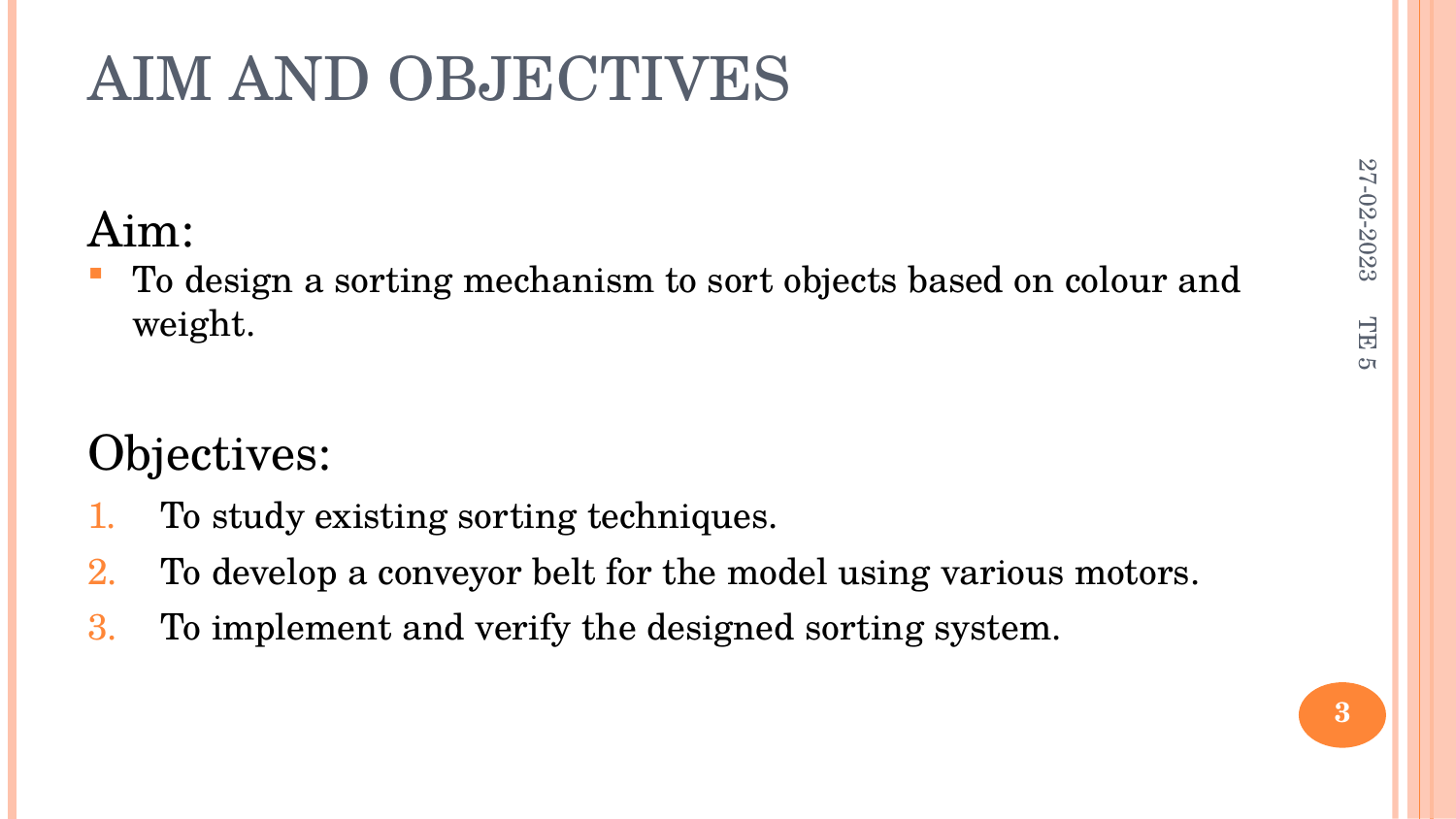

# Aim and Objectives
27-02-2023
Aim:
To design a sorting mechanism to sort objects based on colour and weight.

Objectives:
To study existing sorting techniques.
To develop a conveyor belt for the model using various motors.
To implement and verify the designed sorting system.

TE 5
3